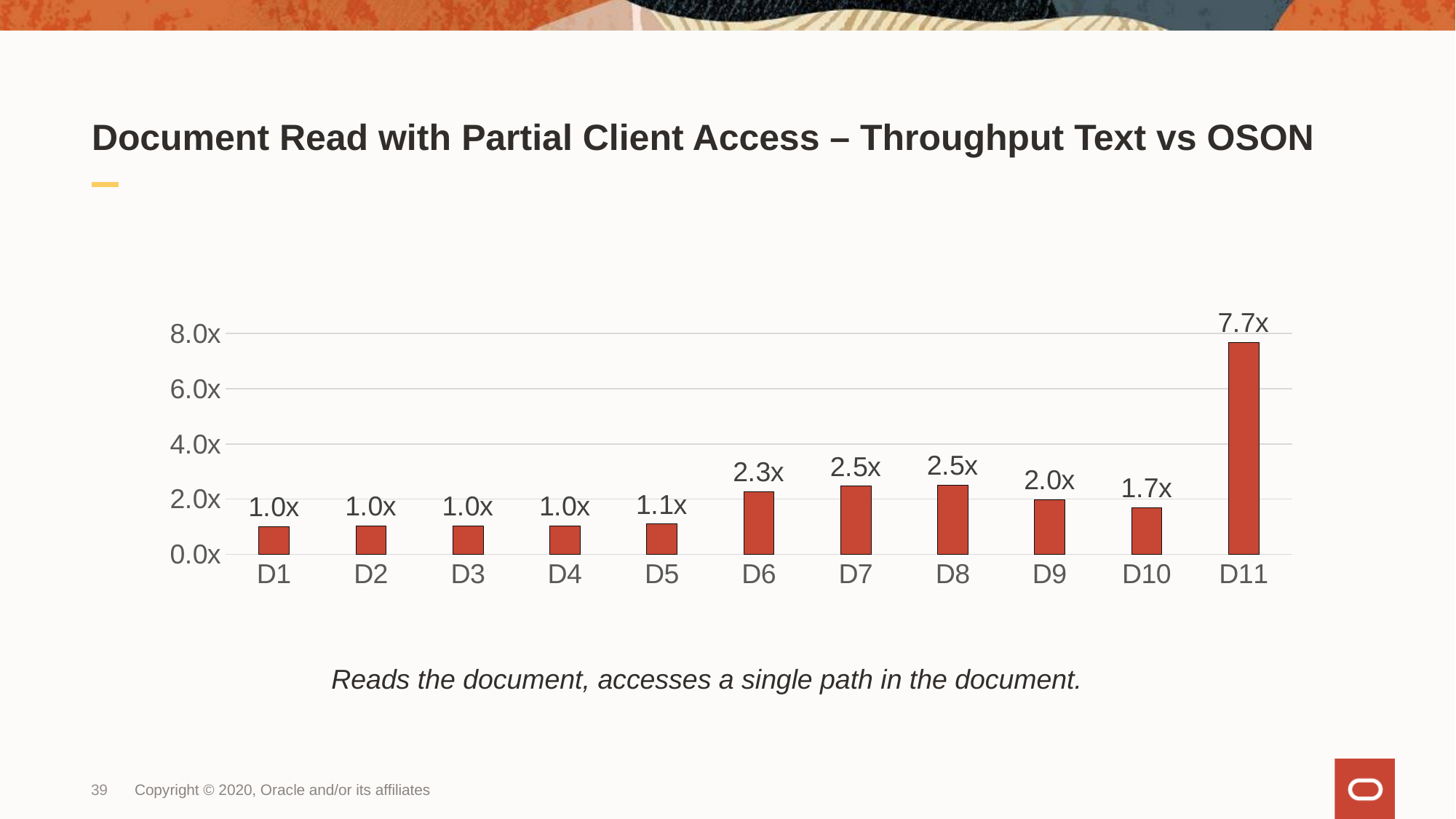

# Document Read with Partial Client Access – Throughput Text vs OSON

### Chart

| Category | ratio |
|---|---|
| D1 | 1.0166875260742594 |
| D2 | 1.024117165575304 |
| D3 | 1.0398566350887108 |
| D4 | 1.040095252269683 |
| D5 | 1.1033673070051555 |
| D6 | 2.277863538129052 |
| D7 | 2.4707772829530326 |
| D8 | 2.511330388388503 |
| D9 | 1.994060386074905 |
| D10 | 1.6980539861895794 |
| D11 | 7.6909090909090905 |
Reads the document, accesses a single path in the document.
39
Copyright © 2020, Oracle and/or its affiliates